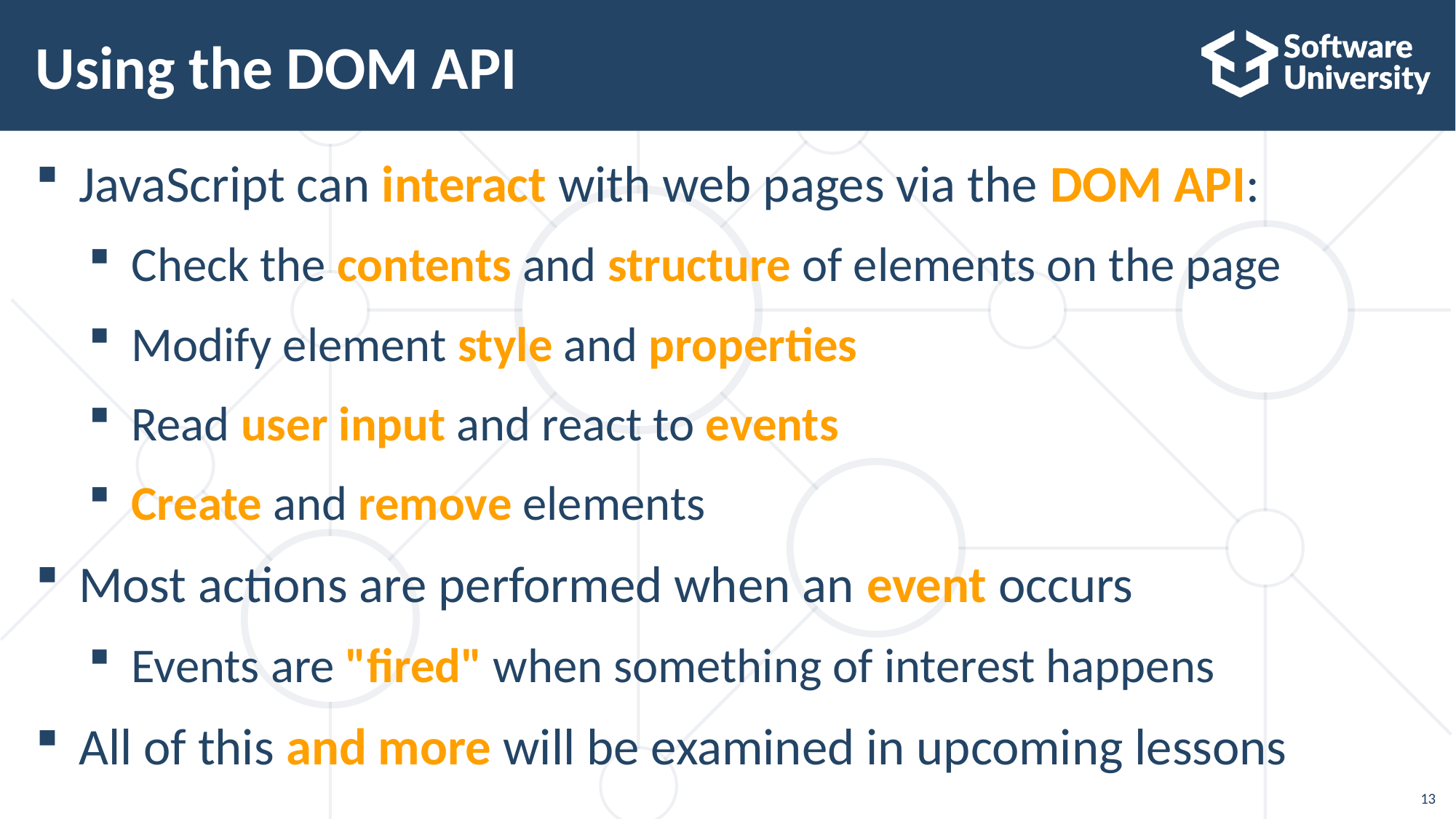

# Using the DOM API
JavaScript can interact with web pages via the DOM API:
Check the contents and structure of elements on the page
Modify element style and properties
Read user input and react to events
Create and remove elements
Most actions are performed when an event occurs
Events are "fired" when something of interest happens
All of this and more will be examined in upcoming lessons
13